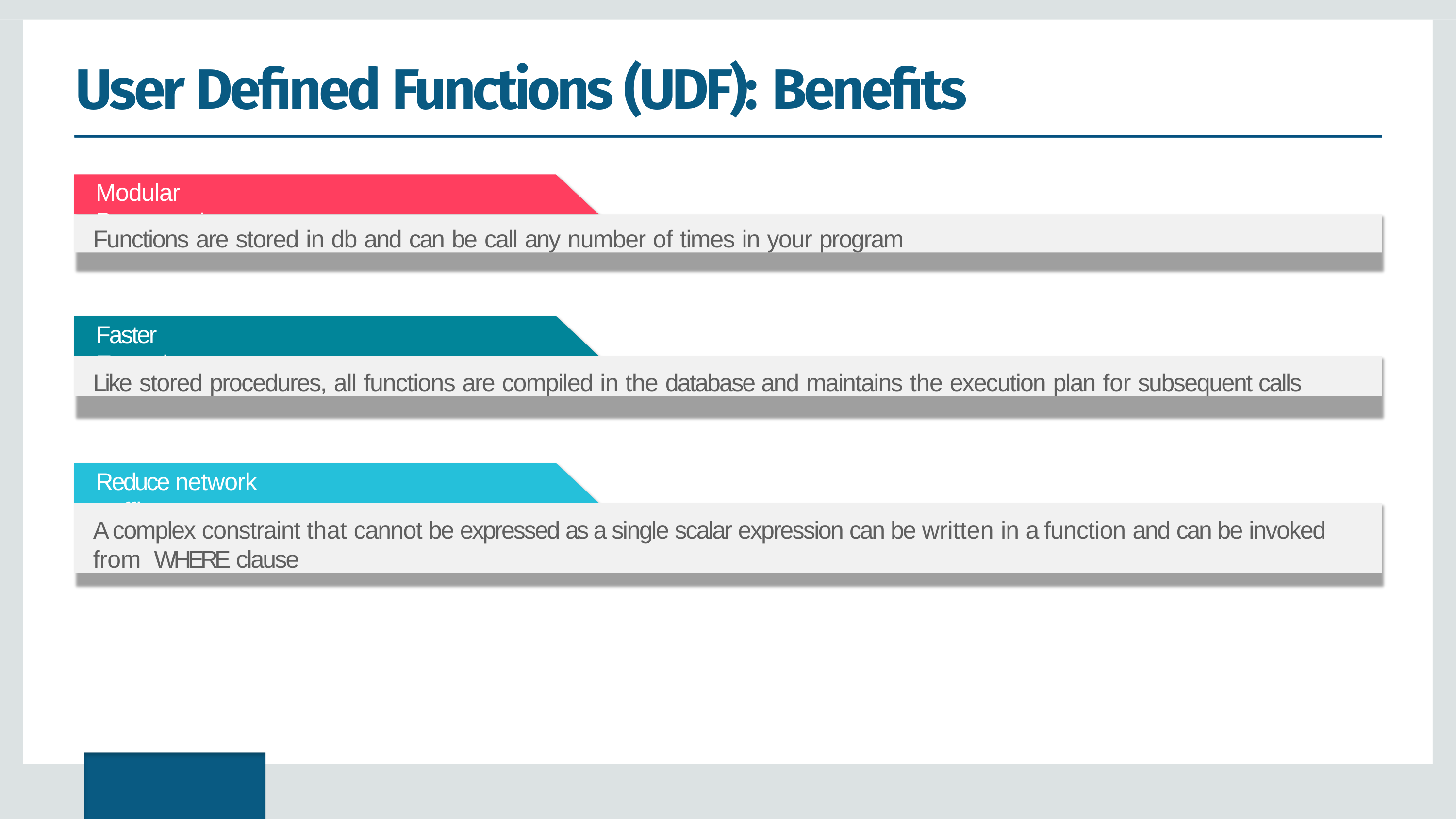

# User Defined Functions (UDF): Benefits

Modular Programming
Functions are stored in db and can be call any number of times in your program

Faster Execution
Like stored procedures, all functions are compiled in the database and maintains the execution plan for subsequent calls

Reduce network traffic
A complex constraint that cannot be expressed as a single scalar expression can be written in a function and can be invoked from  WHERE clause